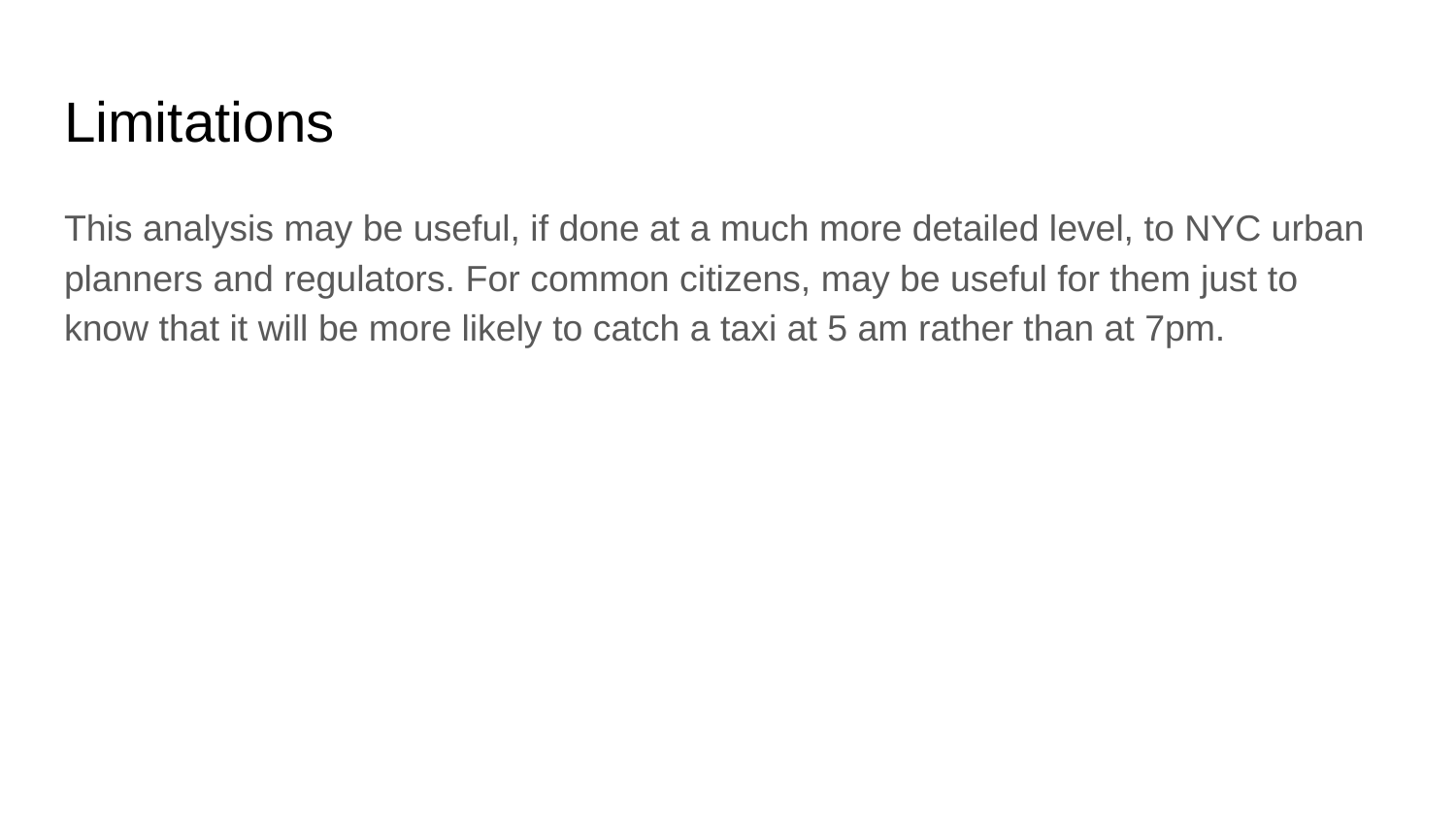

# Limitations
This analysis may be useful, if done at a much more detailed level, to NYC urban planners and regulators. For common citizens, may be useful for them just to know that it will be more likely to catch a taxi at 5 am rather than at 7pm.